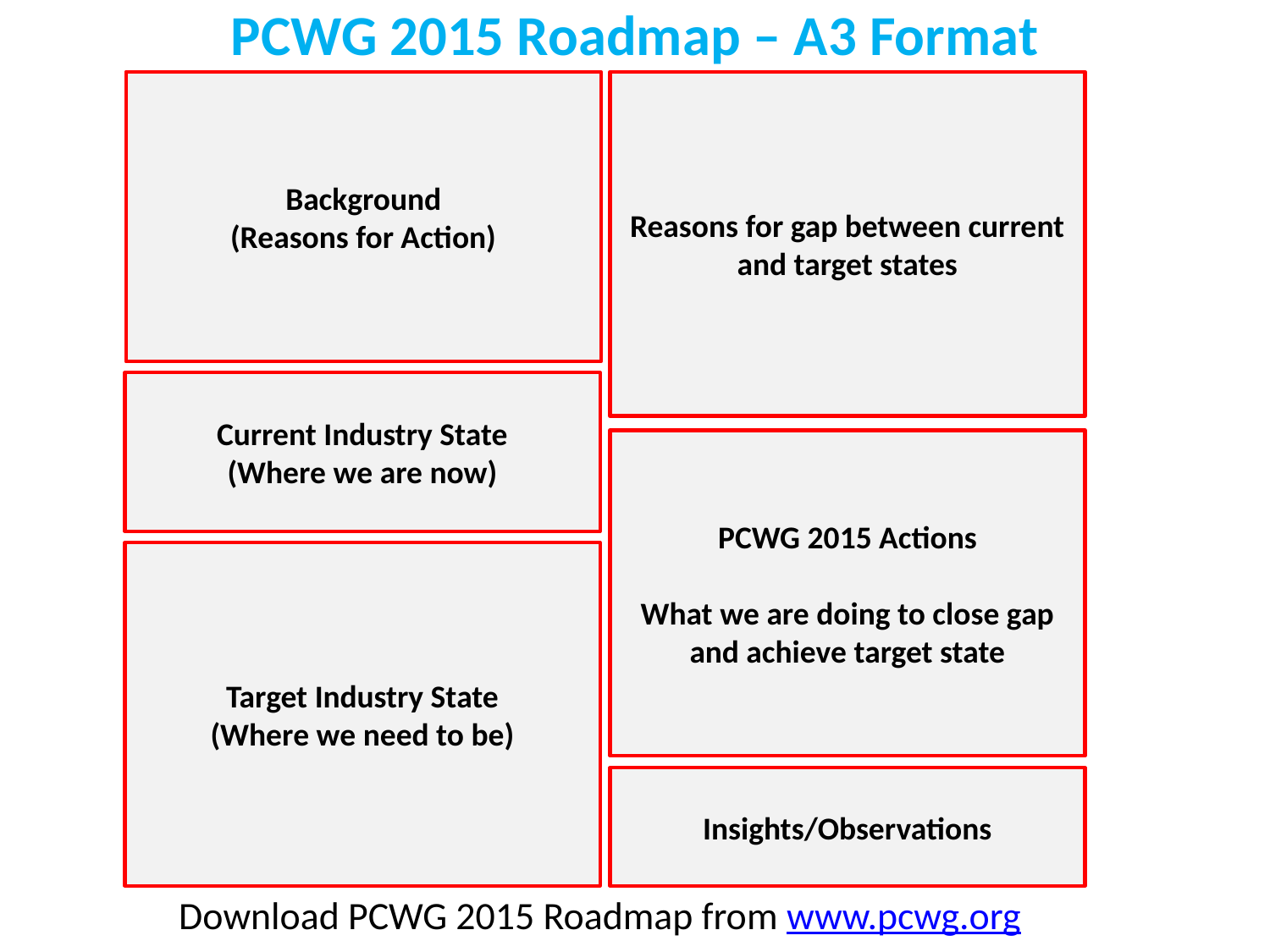

PCWG 2015 Roadmap – A3 Format
Background
(Reasons for Action)
Reasons for gap between current and target states
Current Industry State
(Where we are now)
PCWG 2015 Actions

What we are doing to close gap and achieve target state
Target Industry State
(Where we need to be)
Insights/Observations
Download PCWG 2015 Roadmap from www.pcwg.org